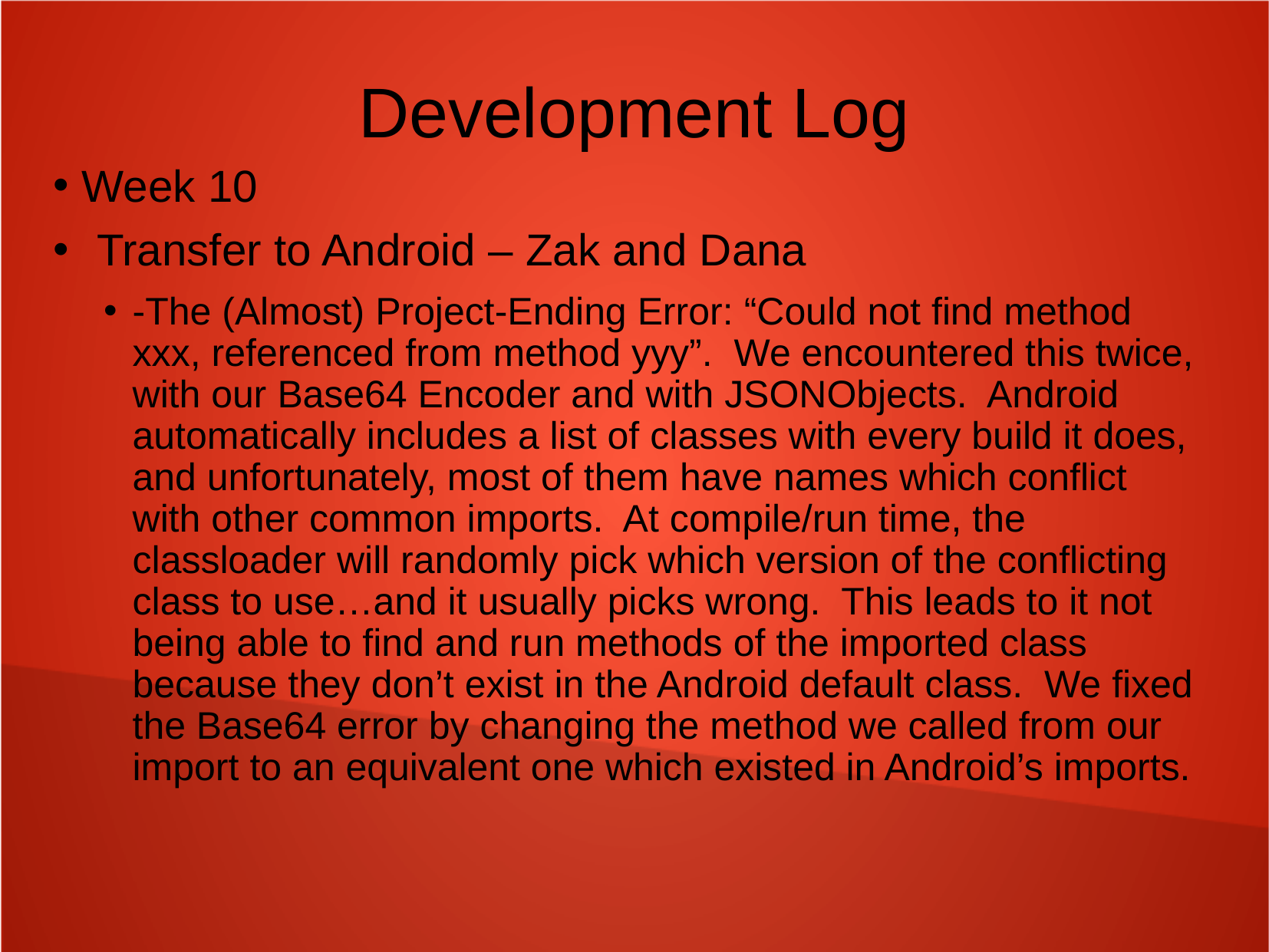

# Development Log
Week 10
Transfer to Android – Zak and Dana
-The (Almost) Project-Ending Error: “Could not find method xxx, referenced from method yyy”.  We encountered this twice, with our Base64 Encoder and with JSONObjects.  Android automatically includes a list of classes with every build it does, and unfortunately, most of them have names which conflict with other common imports.  At compile/run time, the classloader will randomly pick which version of the conflicting class to use…and it usually picks wrong.  This leads to it not being able to find and run methods of the imported class because they don’t exist in the Android default class.  We fixed the Base64 error by changing the method we called from our import to an equivalent one which existed in Android’s imports.